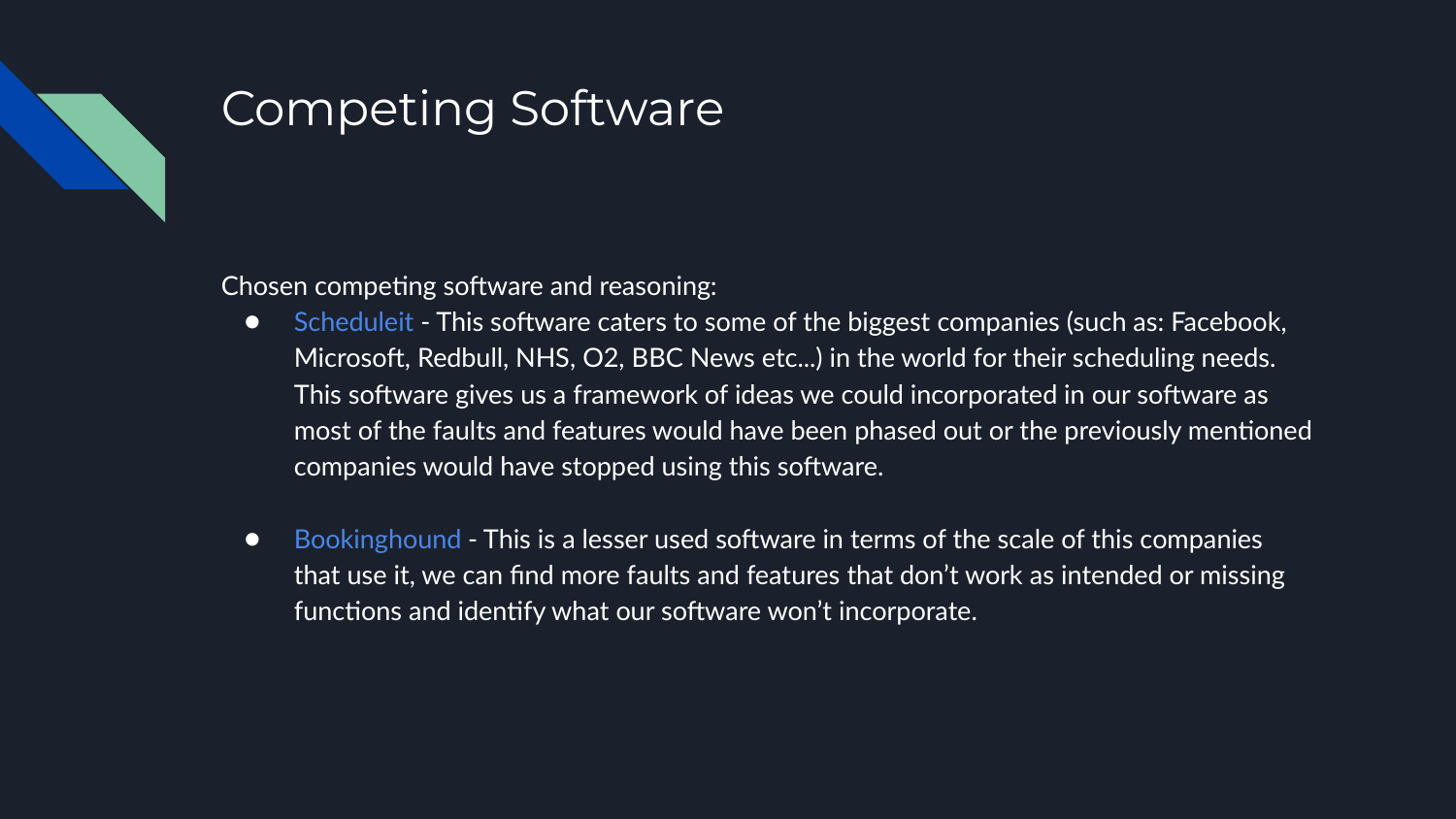

# Competing Software
Chosen competing software and reasoning:
Scheduleit - This software caters to some of the biggest companies (such as: Facebook, Microsoft, Redbull, NHS, O2, BBC News etc...) in the world for their scheduling needs. This software gives us a framework of ideas we could incorporated in our software as most of the faults and features would have been phased out or the previously mentioned companies would have stopped using this software.

Bookinghound - This is a lesser used software in terms of the scale of this companies that use it, we can find more faults and features that don’t work as intended or missing functions and identify what our software won’t incorporate.